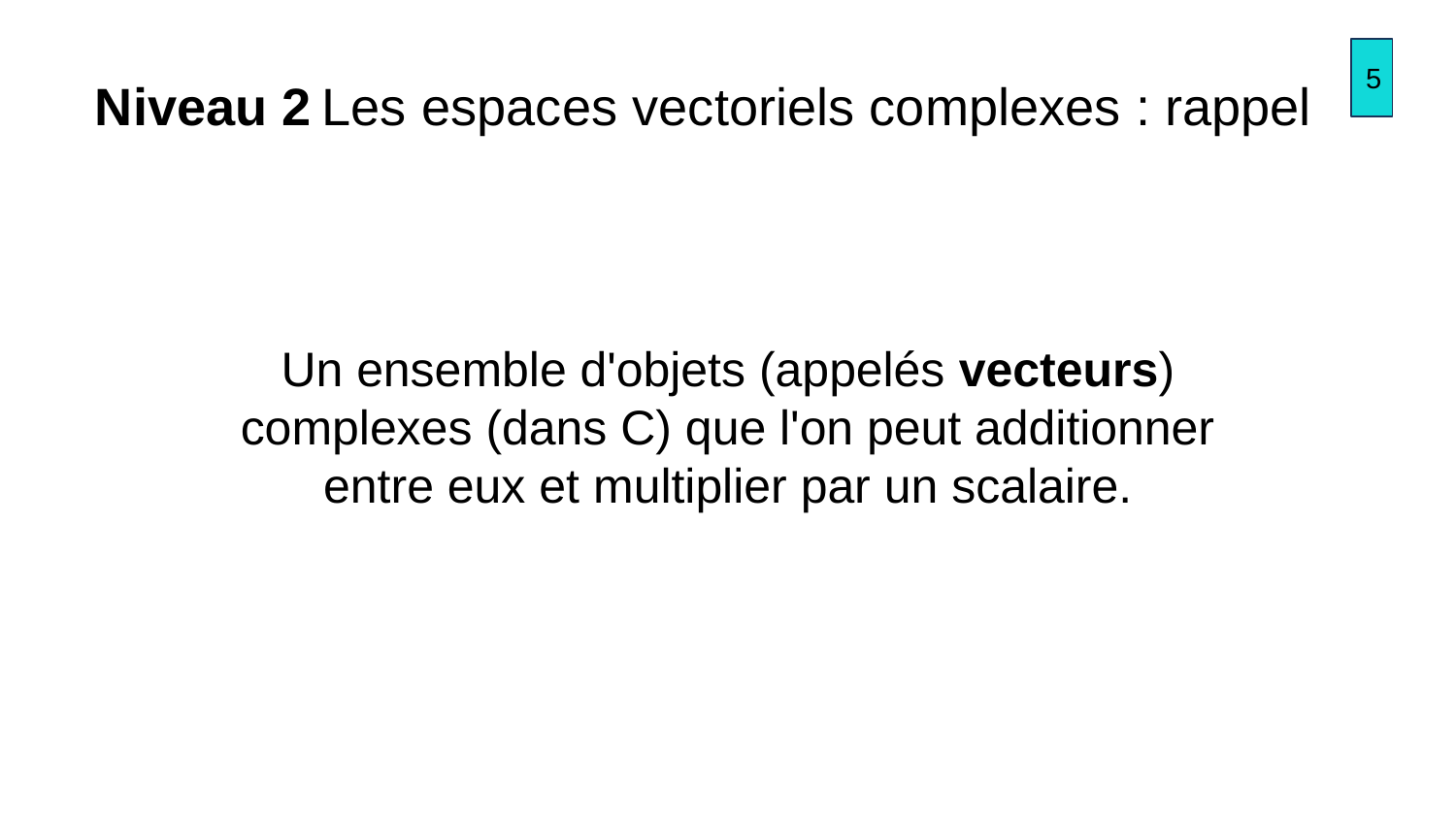

5
# Niveau 2
Les espaces vectoriels complexes : rappel
Un ensemble d'objets (appelés vecteurs) complexes (dans C) que l'on peut additionner entre eux et multiplier par un scalaire.